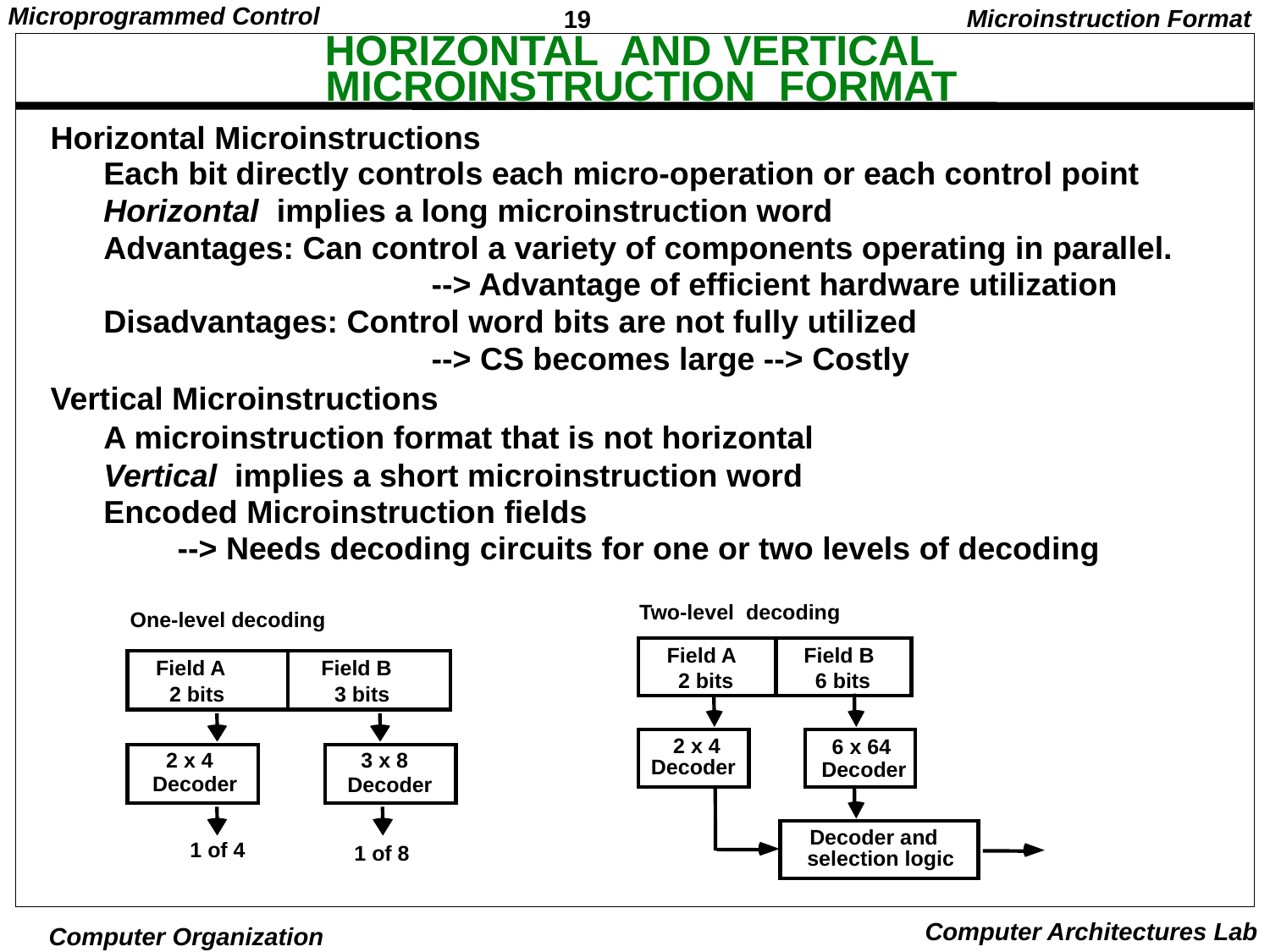

Microinstruction Format
# HORIZONTAL  AND VERTICAL MICROINSTRUCTION  FORMAT
Horizontal Microinstructions
      Each bit directly controls each micro-operation or each control point
      Horizontal  implies a long microinstruction word
      Advantages: Can control a variety of components operating in parallel.
      			--> Advantage of efficient hardware utilization
      Disadvantages: Control word bits are not fully utilized
      			--> CS becomes large --> Costly
Vertical Microinstructions
      A microinstruction format that is not horizontal
      Vertical  implies a short microinstruction word
      Encoded Microinstruction fields
  	--> Needs decoding circuits for one or two levels of decoding
Two-level  decoding
   One-level decoding

Field A

Field B

Field A

Field B

2 bits
6 bits
2 bits
3 bits

2 x 4

6 x 64

2 x 4

3 x 8

Decoder
Decoder
Decoder
Decoder

Decoder and

1 of 4
1 of 8
selection logic